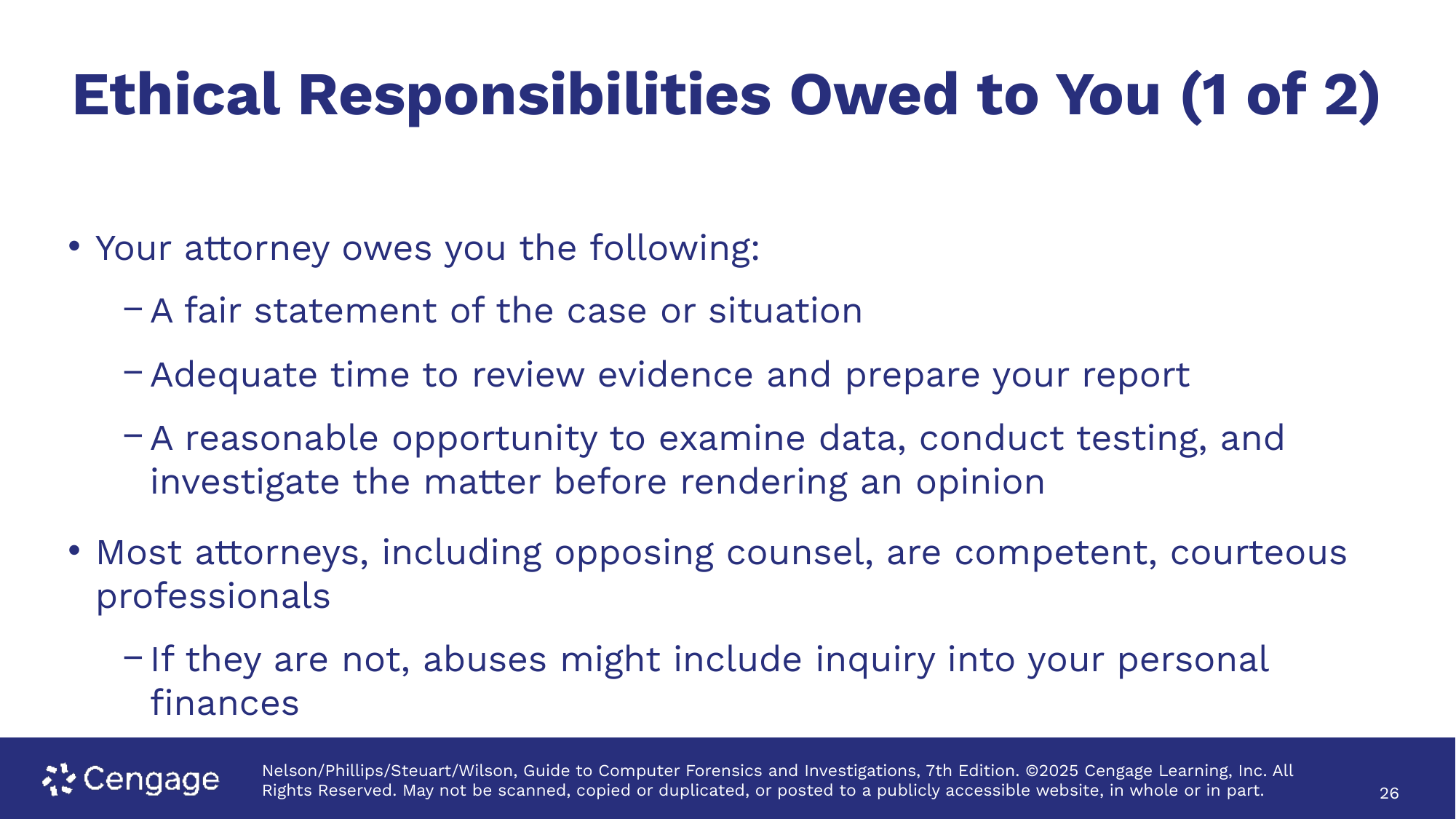

# Ethical Responsibilities Owed to You (1 of 2)
Your attorney owes you the following:
A fair statement of the case or situation
Adequate time to review evidence and prepare your report
A reasonable opportunity to examine data, conduct testing, and investigate the matter before rendering an opinion
Most attorneys, including opposing counsel, are competent, courteous professionals
If they are not, abuses might include inquiry into your personal finances